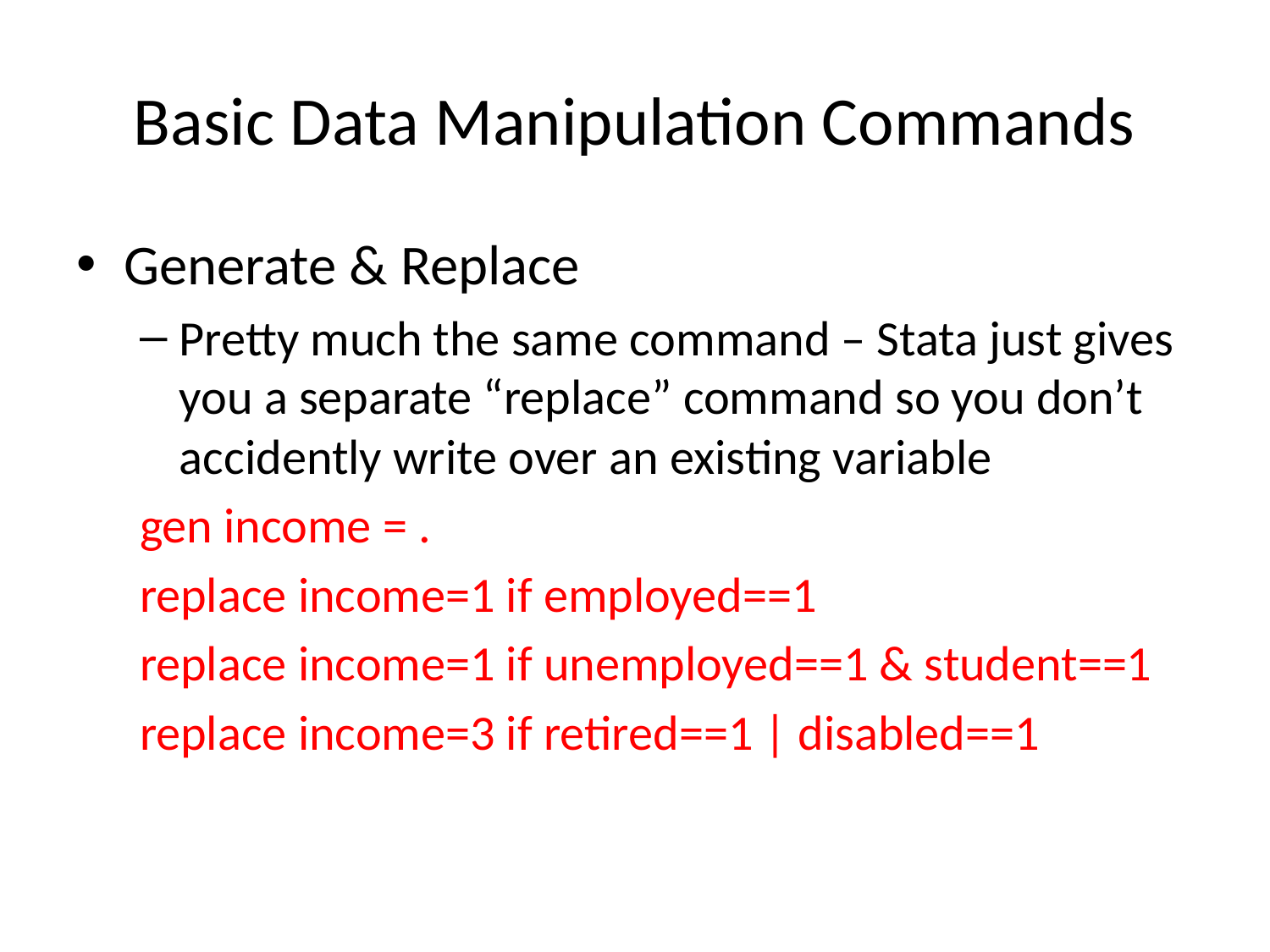

# Basic Data Manipulation Commands
Generate & Replace
Pretty much the same command – Stata just gives you a separate “replace” command so you don’t accidently write over an existing variable
gen income = .
replace income=1 if employed==1
replace income=1 if unemployed==1 & student==1
replace income=3 if retired==1 | disabled==1